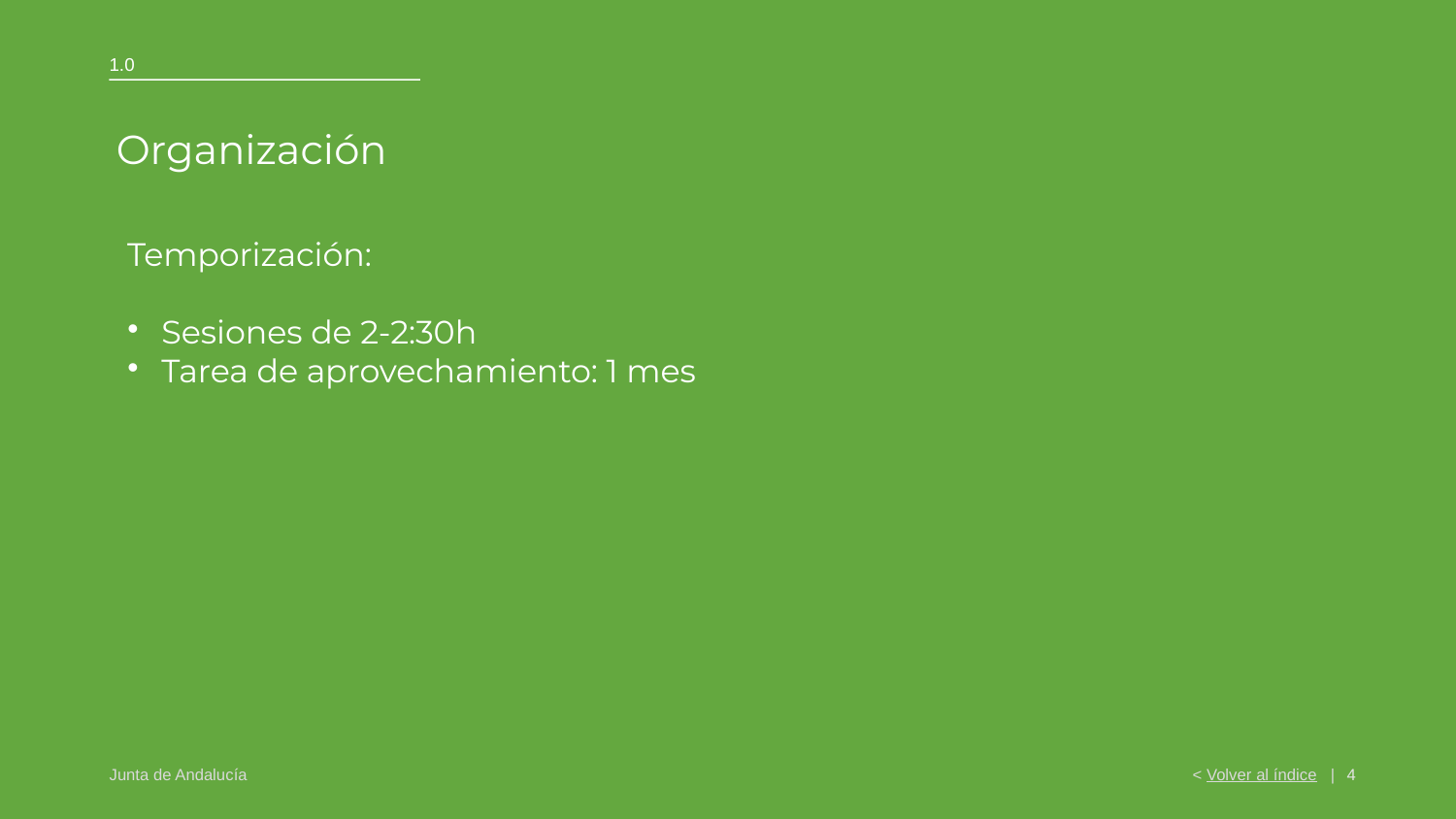

1.0

Organización
Temporización:

Sesiones de 2-2:30h
Tarea de aprovechamiento: 1 mes
4